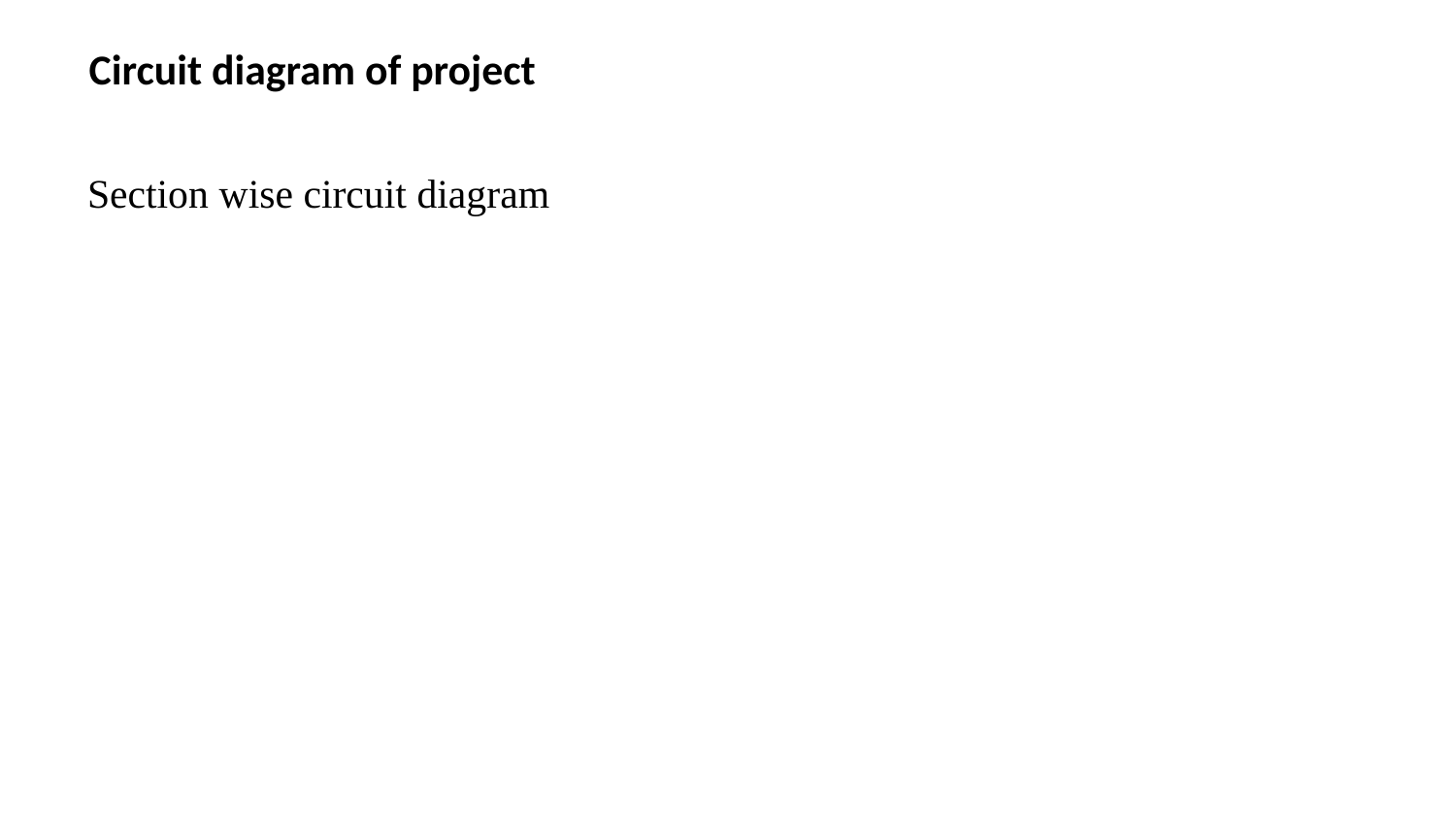

# Circuit diagram of project
Section wise circuit diagram